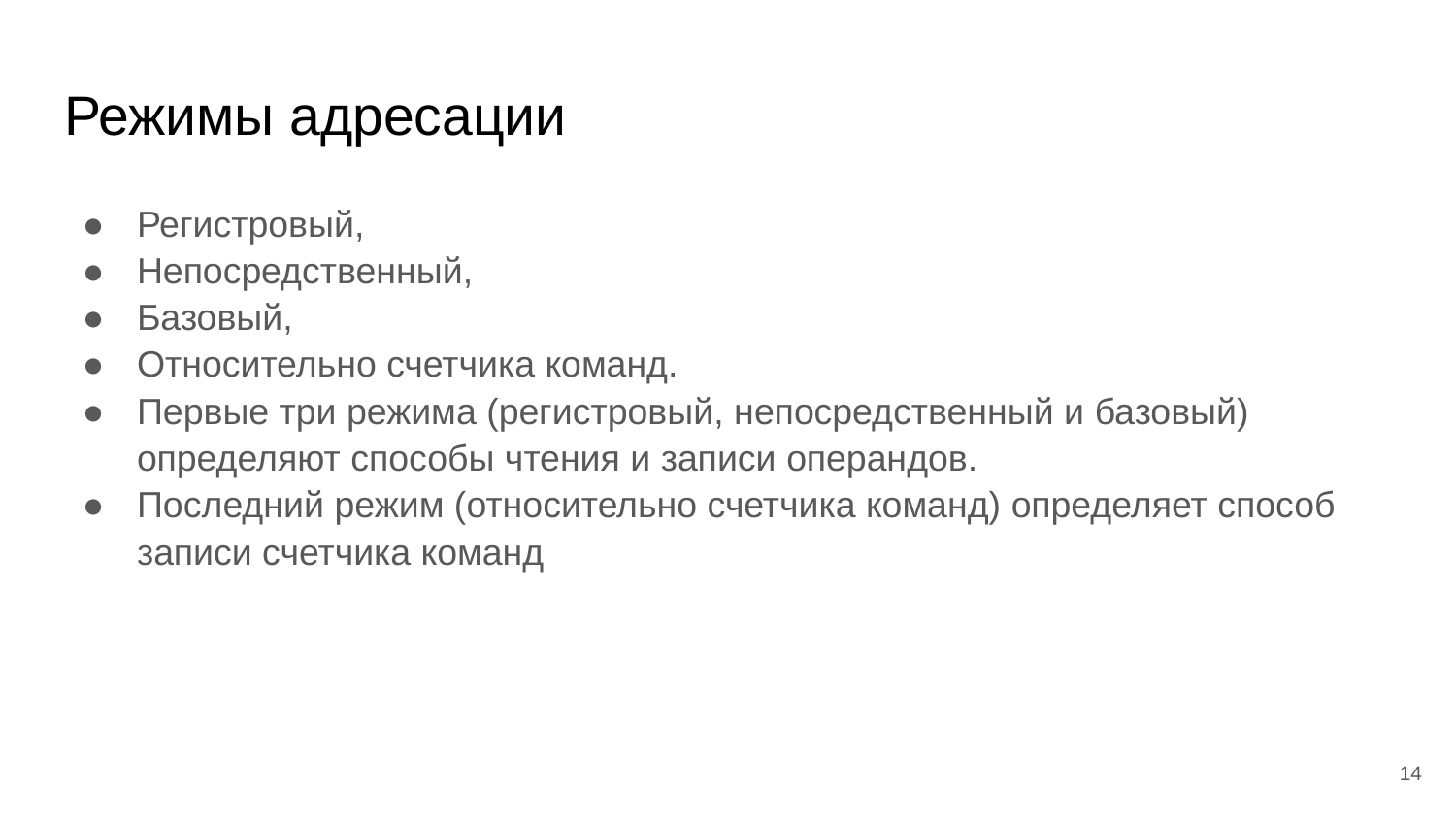

# Режимы адресации
Регистровый,
Непосредственный,
Базовый,
Относительно счетчика команд.
Первые три режима (регистровый, непосредственный и базовый) определяют способы чтения и записи операндов.
Последний режим (относительно счетчика команд) определяет способ записи счетчика команд
14